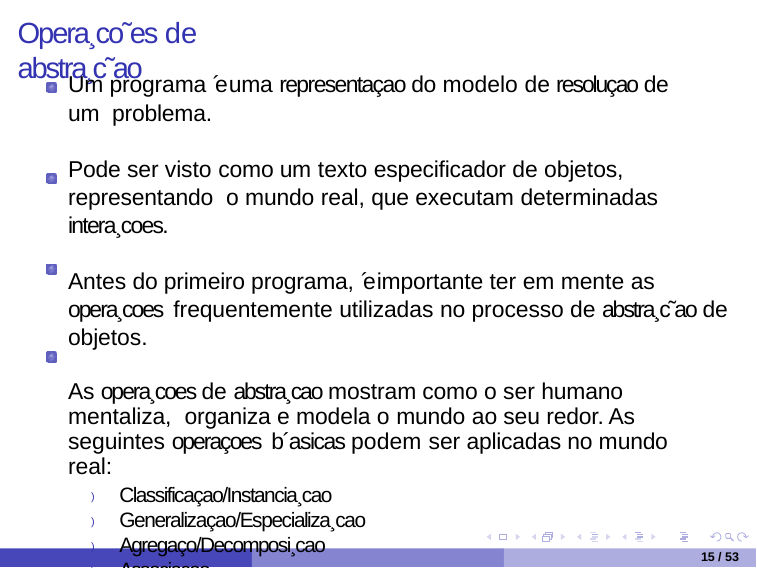

# Opera¸co˜es de abstra¸c˜ao
Um programa ´e uma representaçao do modelo de resoluçao de um  problema.

Pode ser visto como um texto especificador de objetos, representando  o mundo real, que executam determinadas intera¸coes.

Antes do primeiro programa, ´e importante ter em mente as opera¸coes  frequentemente utilizadas no processo de abstra¸c˜ao de objetos.

As opera¸coes de abstra¸cao mostram como o ser humano mentaliza,  organiza e modela o mundo ao seu redor. As seguintes operaçoes  b´asicas podem ser aplicadas no mundo real:
) Classificaçao/Instancia¸cao
) Generalizaçao/Especializa¸cao
) Agregaço/Decomposi¸cao
) Associaçao

15 / 53